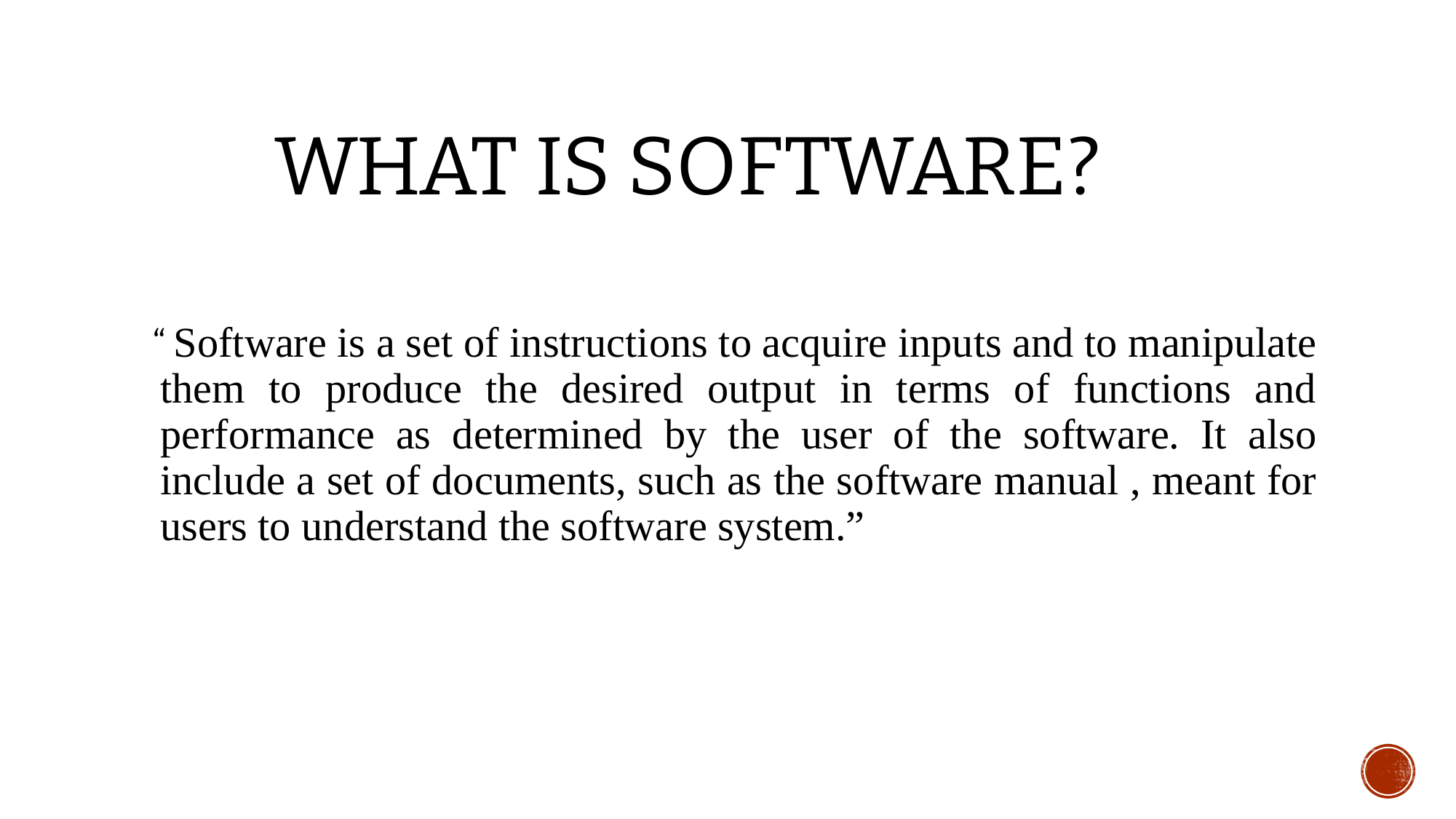

# What is Software?

  “ Software is a set of instructions to acquire inputs and to manipulate them to produce the desired output in terms of functions and performance as determined by the user of the software. It also include a set of documents, such as the software manual , meant for users to understand the software system.”